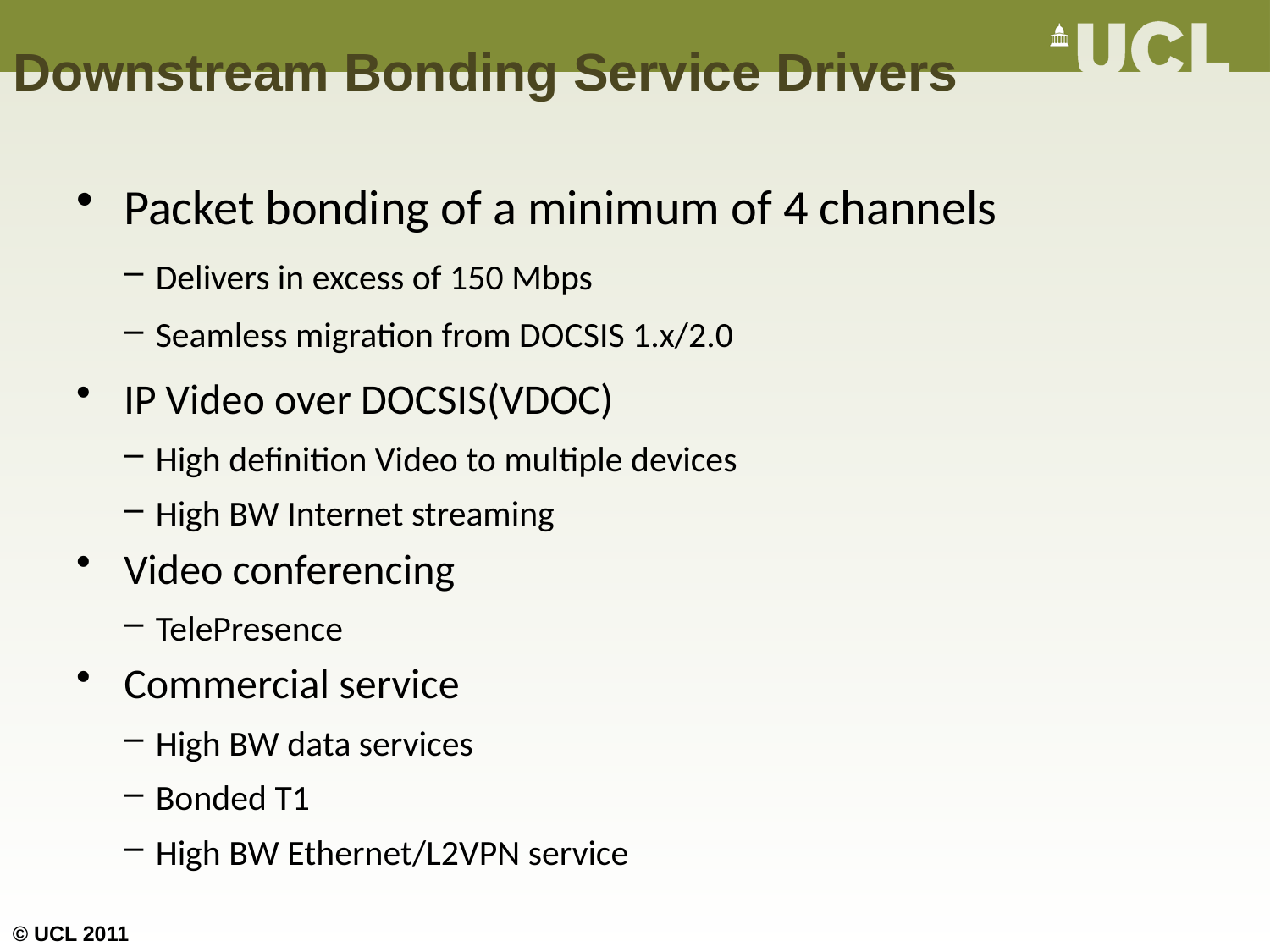

Downstream Bonding Service Drivers
Packet bonding of a minimum of 4 channels
Delivers in excess of 150 Mbps
Seamless migration from DOCSIS 1.x/2.0
IP Video over DOCSIS(VDOC)
High definition Video to multiple devices
High BW Internet streaming
Video conferencing
TelePresence
Commercial service
High BW data services
Bonded T1
High BW Ethernet/L2VPN service